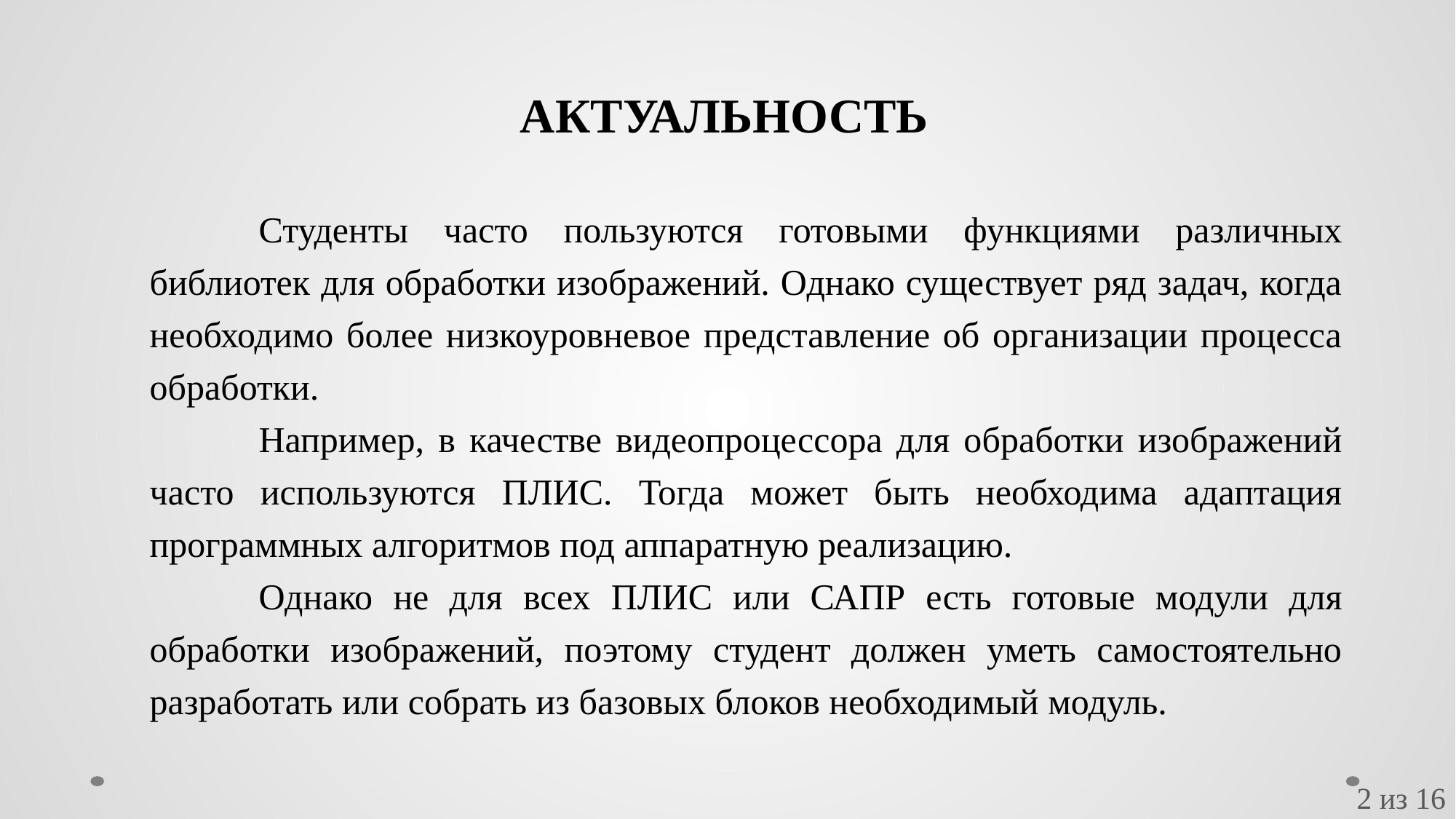

АКТУАЛЬНОСТЬ

	Студенты часто пользуются готовыми функциями различных библиотек для обработки изображений. Однако существует ряд задач, когда необходимо более низкоуровневое представление об организации процесса обработки.
	Например, в качестве видеопроцессора для обработки изображений часто используются ПЛИС. Тогда может быть необходима адаптация программных алгоритмов под аппаратную реализацию.
	Однако не для всех ПЛИС или САПР есть готовые модули для обработки изображений, поэтому студент должен уметь самостоятельно разработать или собрать из базовых блоков необходимый модуль.

2 из 16